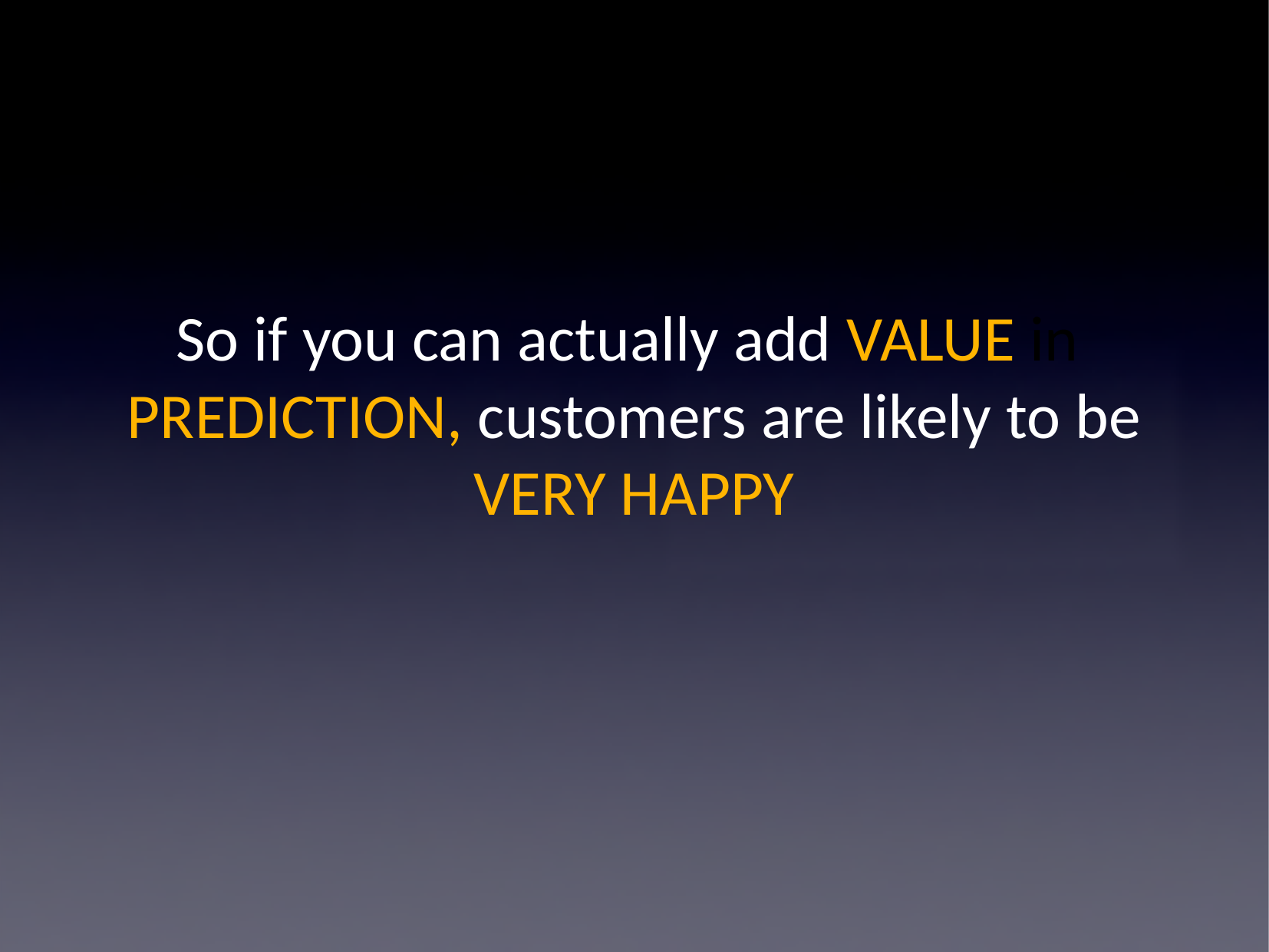

So if you can actually add VALUE in  PREDICTION, customers are likely to be VERY HAPPY